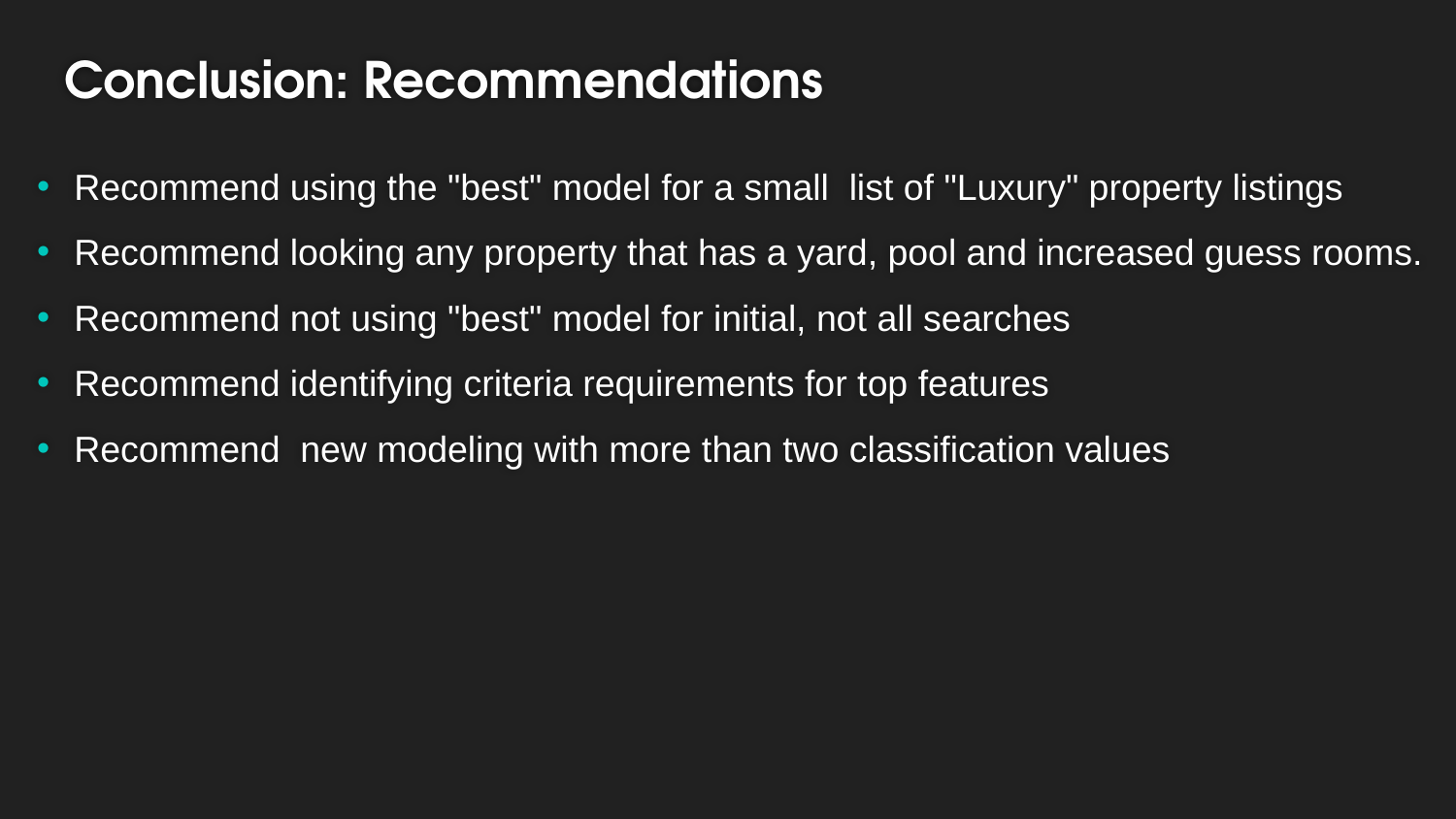

# Conclusion: Recommendations

Recommend using the "best" model for a small  list of "Luxury" property listings
Recommend looking any property that has a yard, pool and increased guess rooms.
Recommend not using "best" model for initial, not all searches
Recommend identifying criteria requirements for top features
Recommend  new modeling with more than two classification values